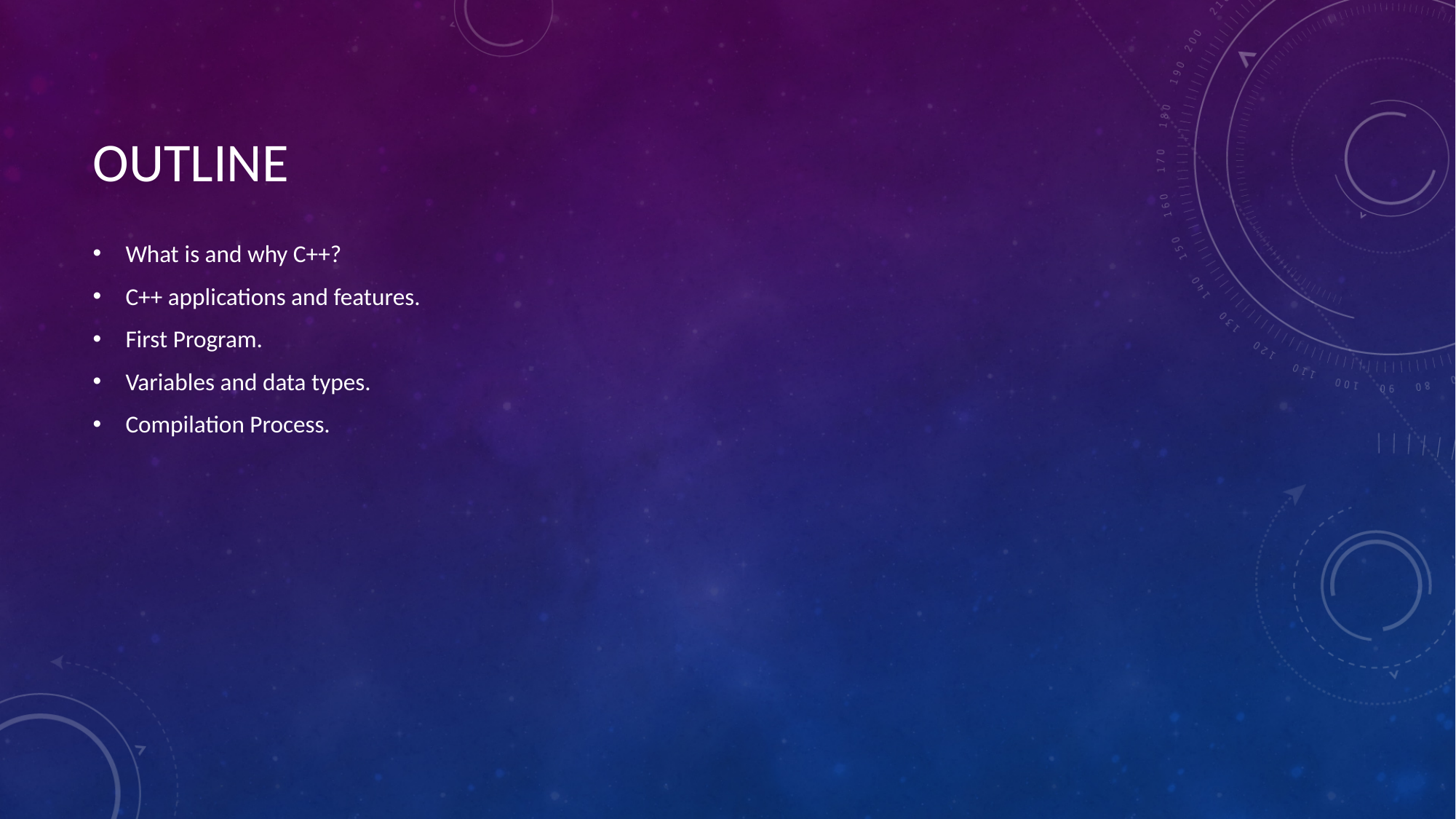

# Outline
What is and why C++?
C++ applications and features.
First Program.
Variables and data types.
Compilation Process.